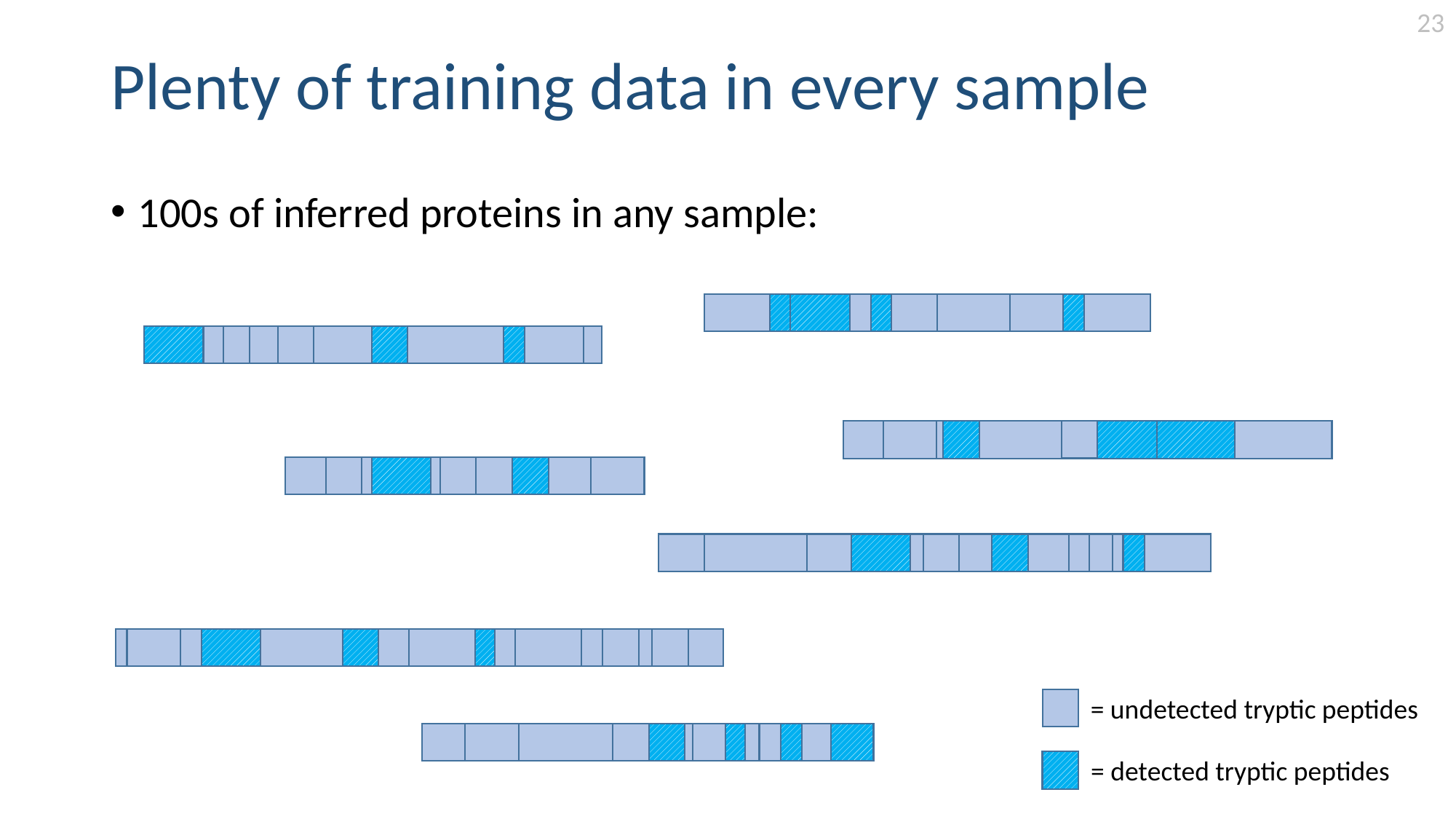

23
# Plenty of training data in every sample
100s of inferred proteins in any sample:

= undetected tryptic peptides

= detected tryptic peptides